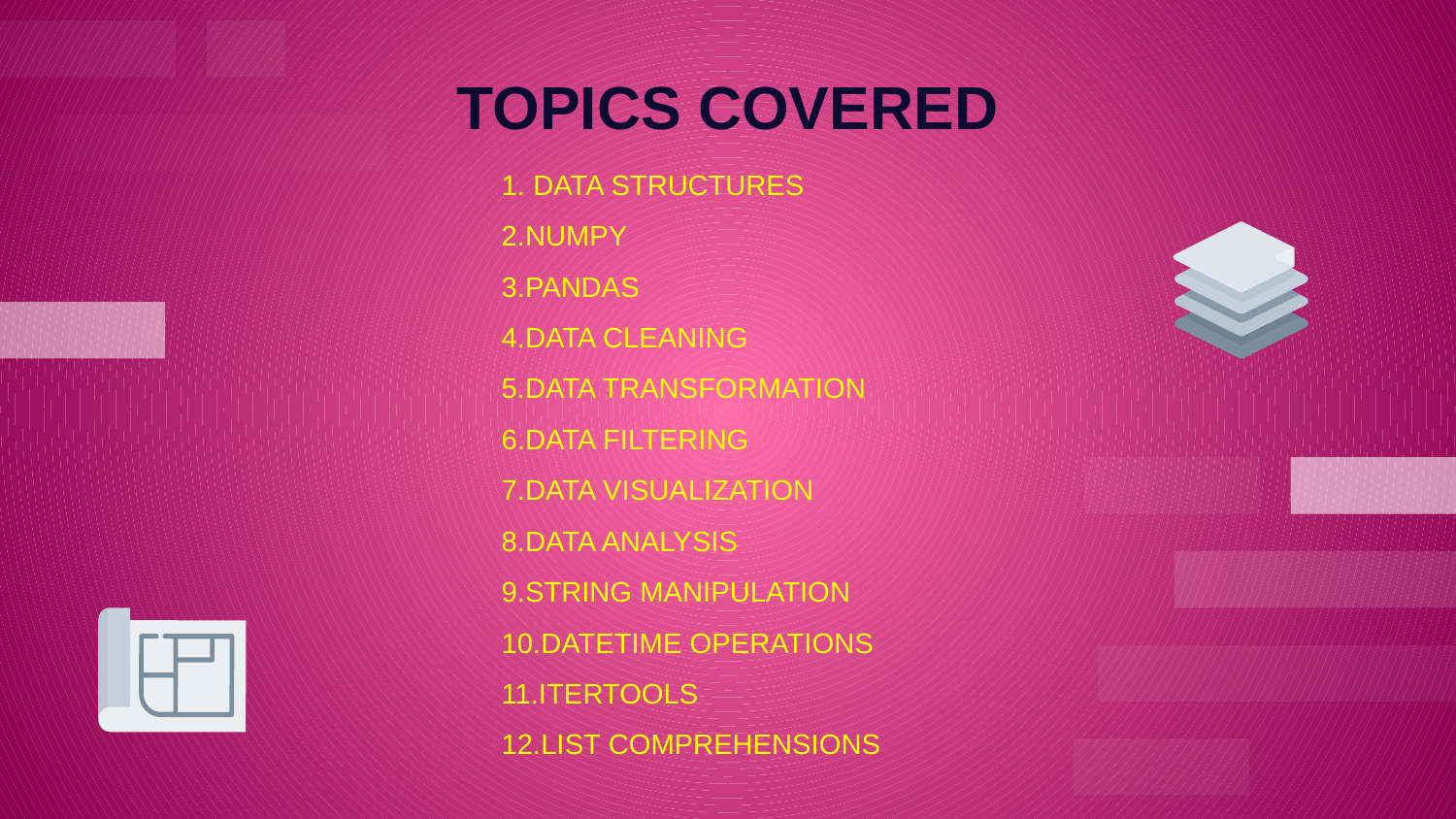

# TOPICS COVERED
1. DATA STRUCTURES
2.NUMPY
3.PANDAS
4.DATA CLEANING
5.DATA TRANSFORMATION
6.DATA FILTERING
7.DATA VISUALIZATION
8.DATA ANALYSIS
9.STRING MANIPULATION
10.DATETIME OPERATIONS
11.ITERTOOLS
12.LIST COMPREHENSIONS